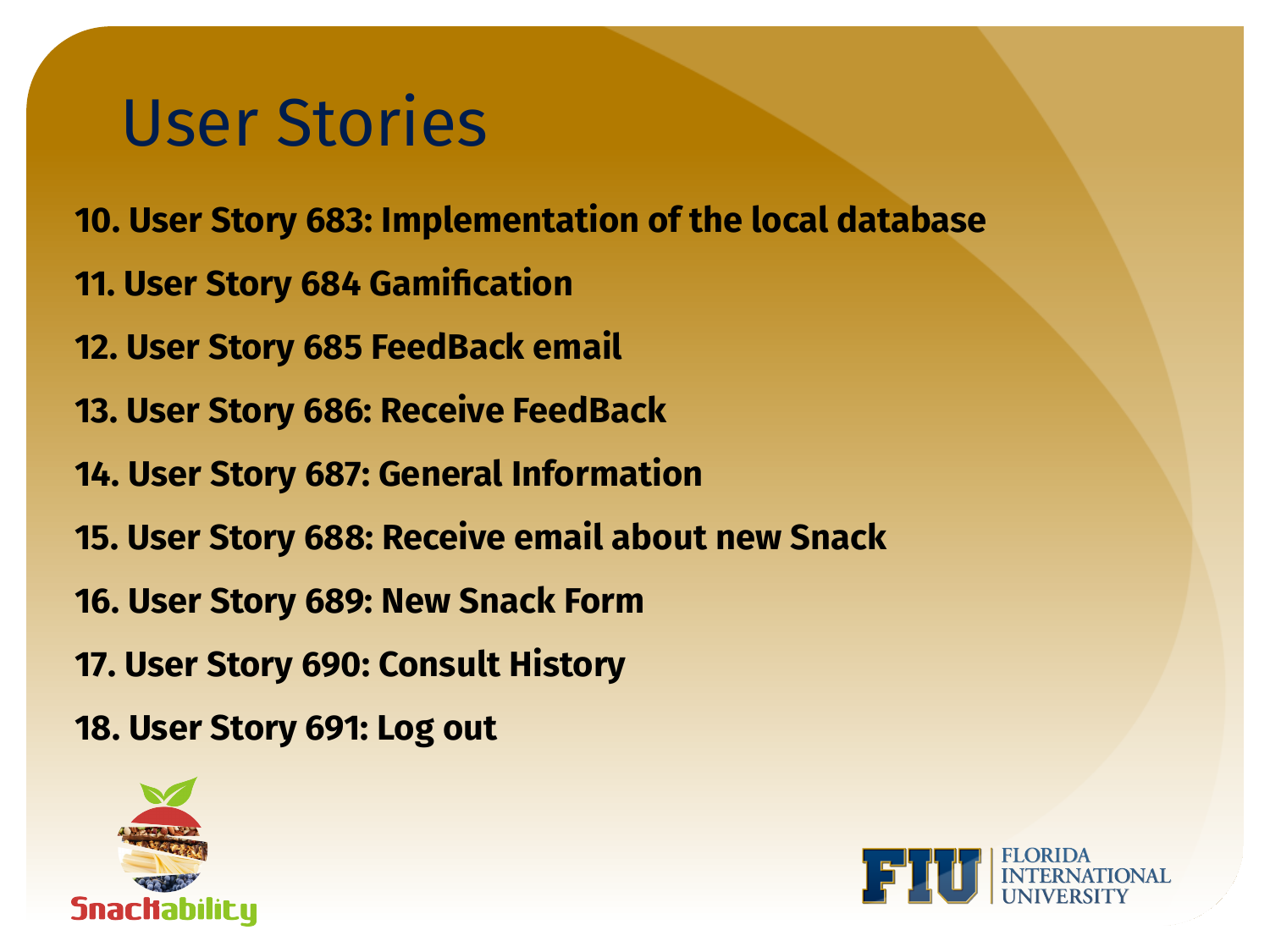

# User Stories
10. User Story 683: Implementation of the local database
11. User Story 684 Gamification
12. User Story 685 FeedBack email
13. User Story 686: Receive FeedBack
14. User Story 687: General Information
15. User Story 688: Receive email about new Snack
16. User Story 689: New Snack Form
17. User Story 690: Consult History
18. User Story 691: Log out